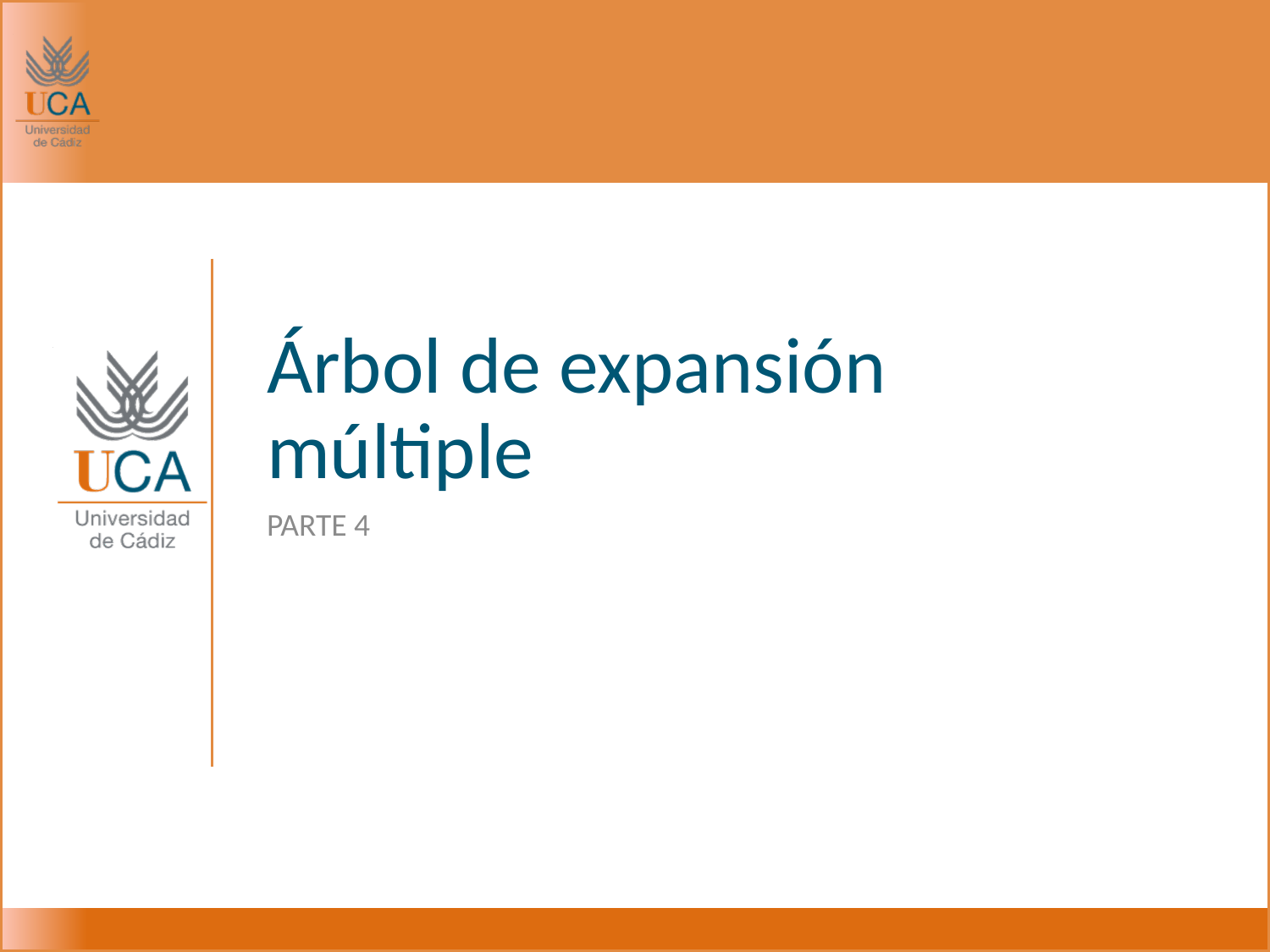

# Árbol de expansión múltiple
PARTE 4